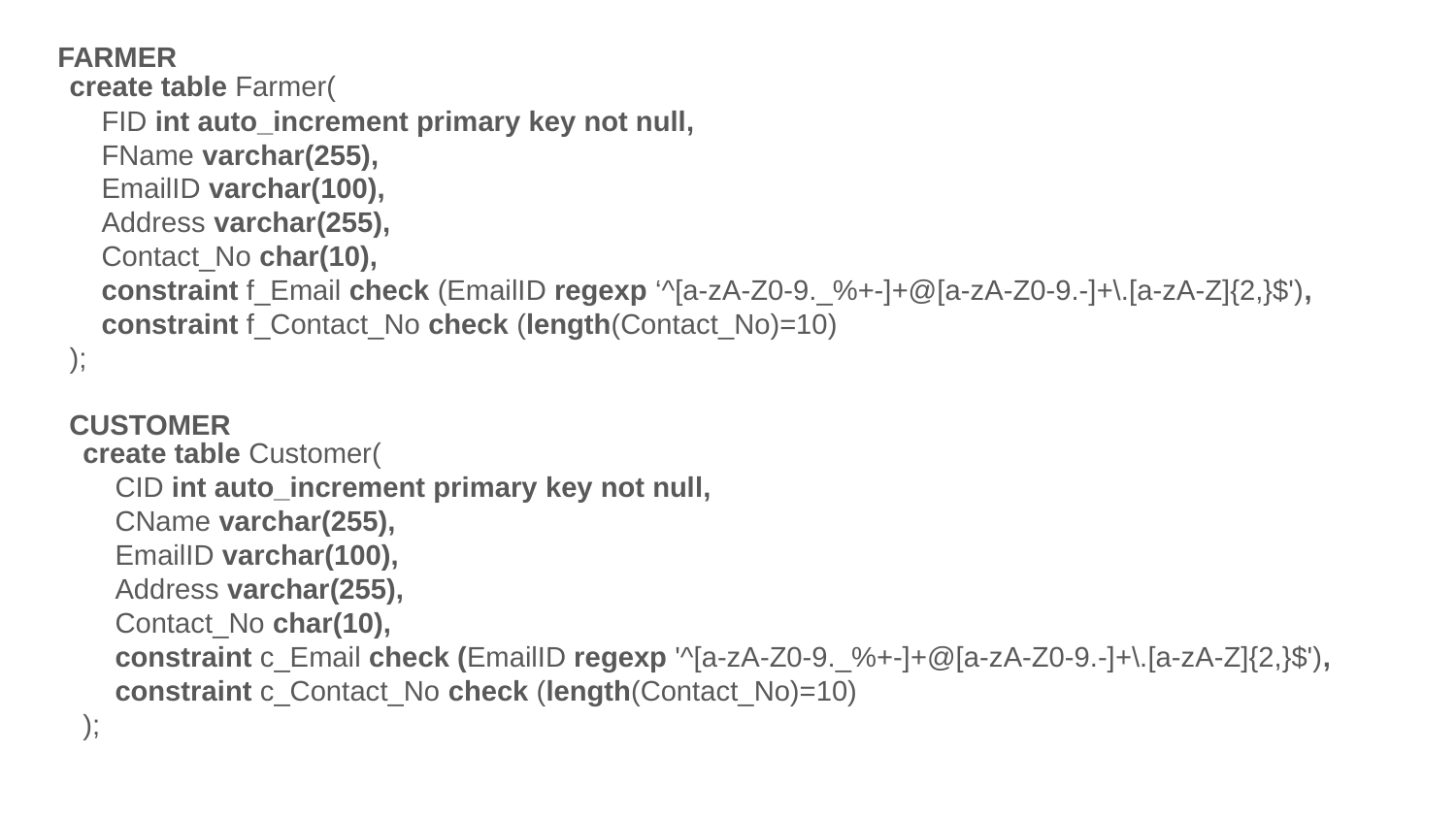

FARMER
create table Farmer(
    FID int auto_increment primary key not null,
    FName varchar(255),
    EmailID varchar(100),
    Address varchar(255),
    Contact_No char(10),
    constraint f_Email check (EmailID regexp ‘^[a-zA-Z0-9._%+-]+@[a-zA-Z0-9.-]+\.[a-zA-Z]{2,}$'),
    constraint f_Contact_No check (length(Contact_No)=10)
);
CUSTOMER
create table Customer(
    CID int auto_increment primary key not null,
    CName varchar(255),
    EmailID varchar(100),
    Address varchar(255),
    Contact_No char(10),
    constraint c_Email check (EmailID regexp '^[a-zA-Z0-9._%+-]+@[a-zA-Z0-9.-]+\.[a-zA-Z]{2,}$'),
    constraint c_Contact_No check (length(Contact_No)=10)
);